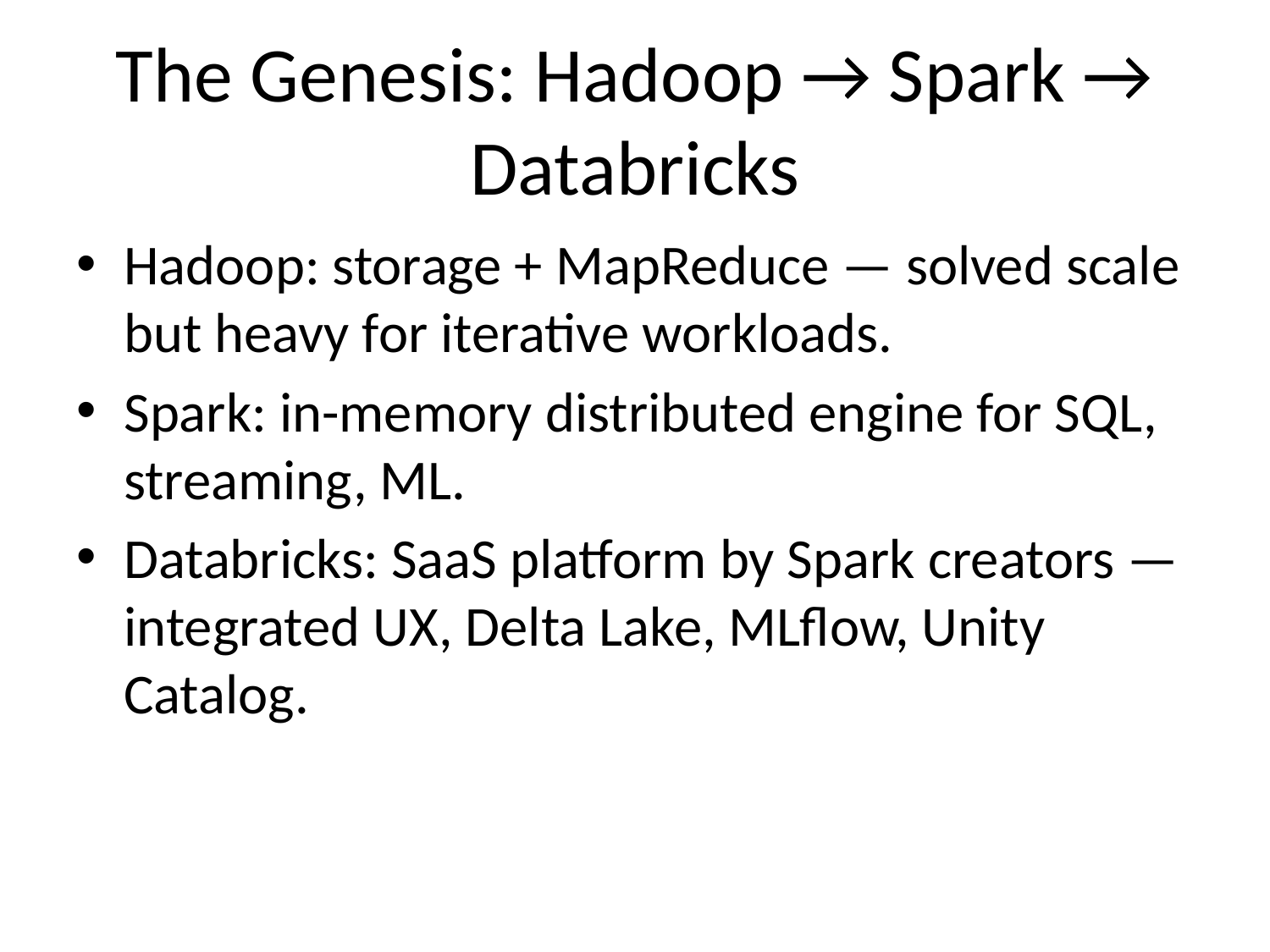

# The Genesis: Hadoop → Spark → Databricks
Hadoop: storage + MapReduce — solved scale but heavy for iterative workloads.
Spark: in-memory distributed engine for SQL, streaming, ML.
Databricks: SaaS platform by Spark creators — integrated UX, Delta Lake, MLflow, Unity Catalog.